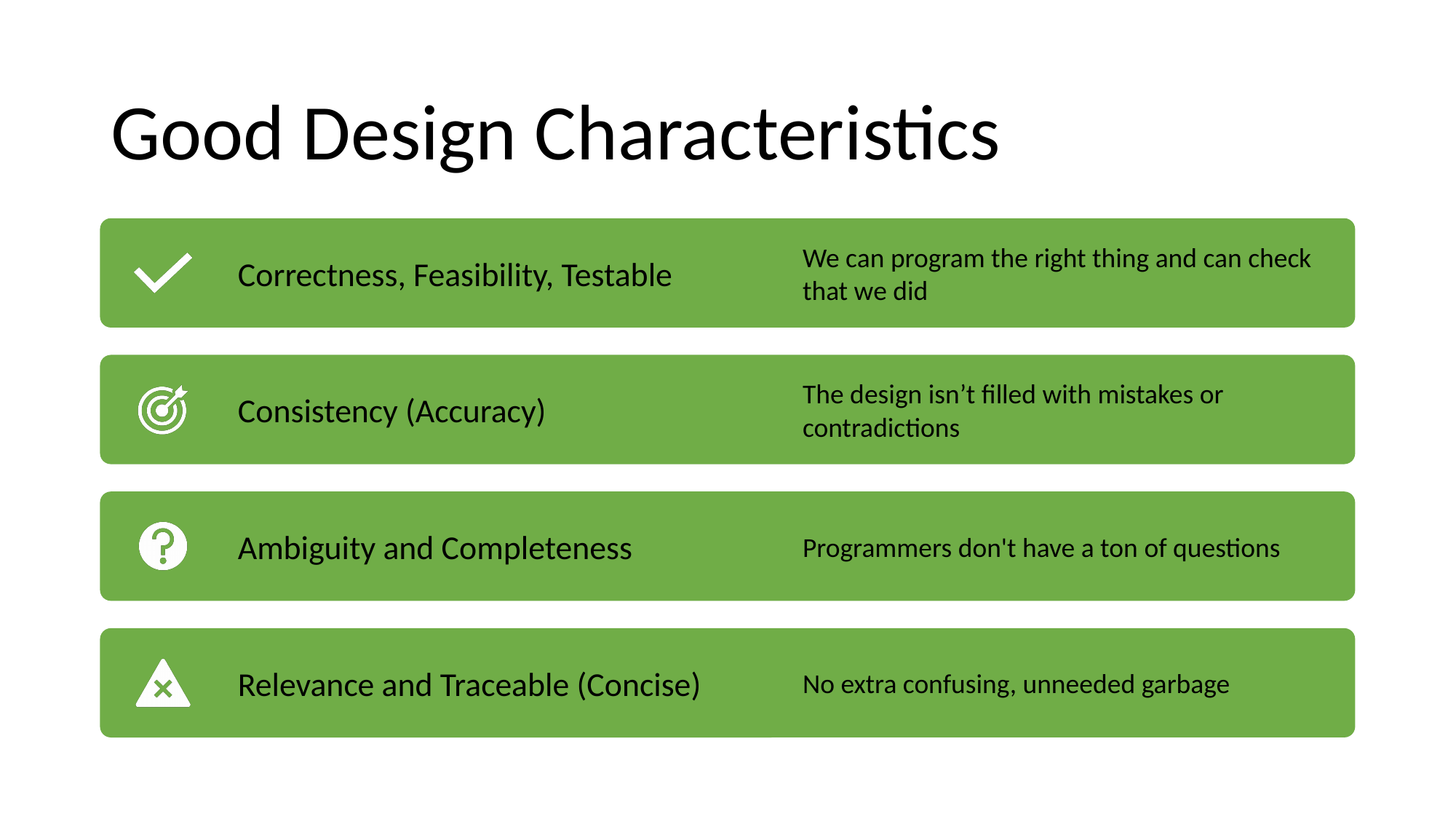

# Good Design Characteristics
Correctness, Feasibility, Testable
We can program the right thing and can check that we did
Consistency (Accuracy)
The design isn’t filled with mistakes or contradictions
Ambiguity and Completeness
Programmers don't have a ton of questions
Relevance and Traceable (Concise)
No extra confusing, unneeded garbage